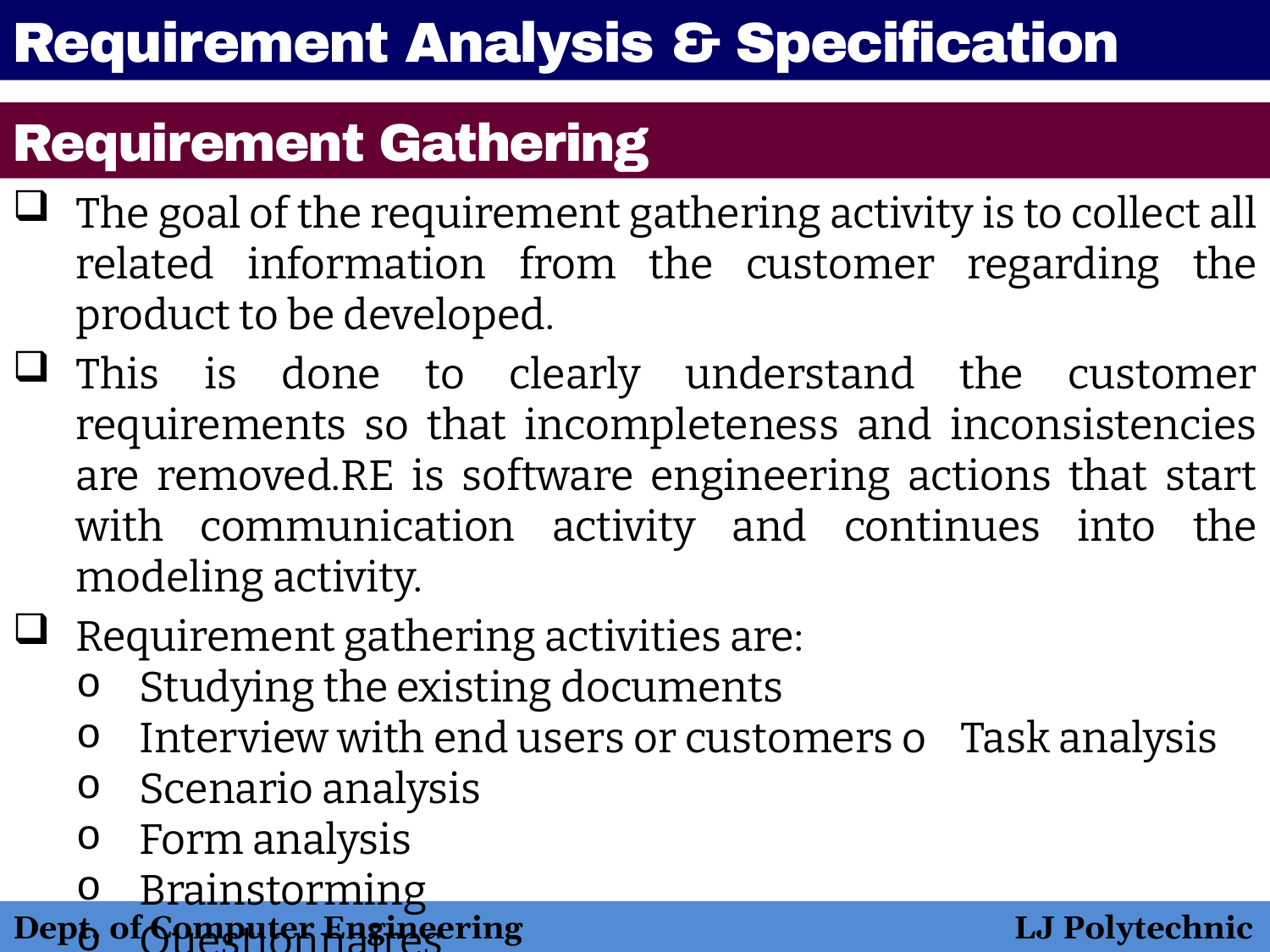

Requirement Analysis & Specification
Requirement Gathering
The goal of the requirement gathering activity is to collect all related information from the customer regarding the product to be developed.
This is done to clearly understand the customer requirements so that incompleteness and inconsistencies are removed.RE is software engineering actions that start with communication activity and continues into the modeling activity.
Requirement gathering activities are:
Studying the existing documents
Interview with end users or customers o    Task analysis
Scenario analysis
Form analysis
Brainstorming
Questionnaires
Group discussion